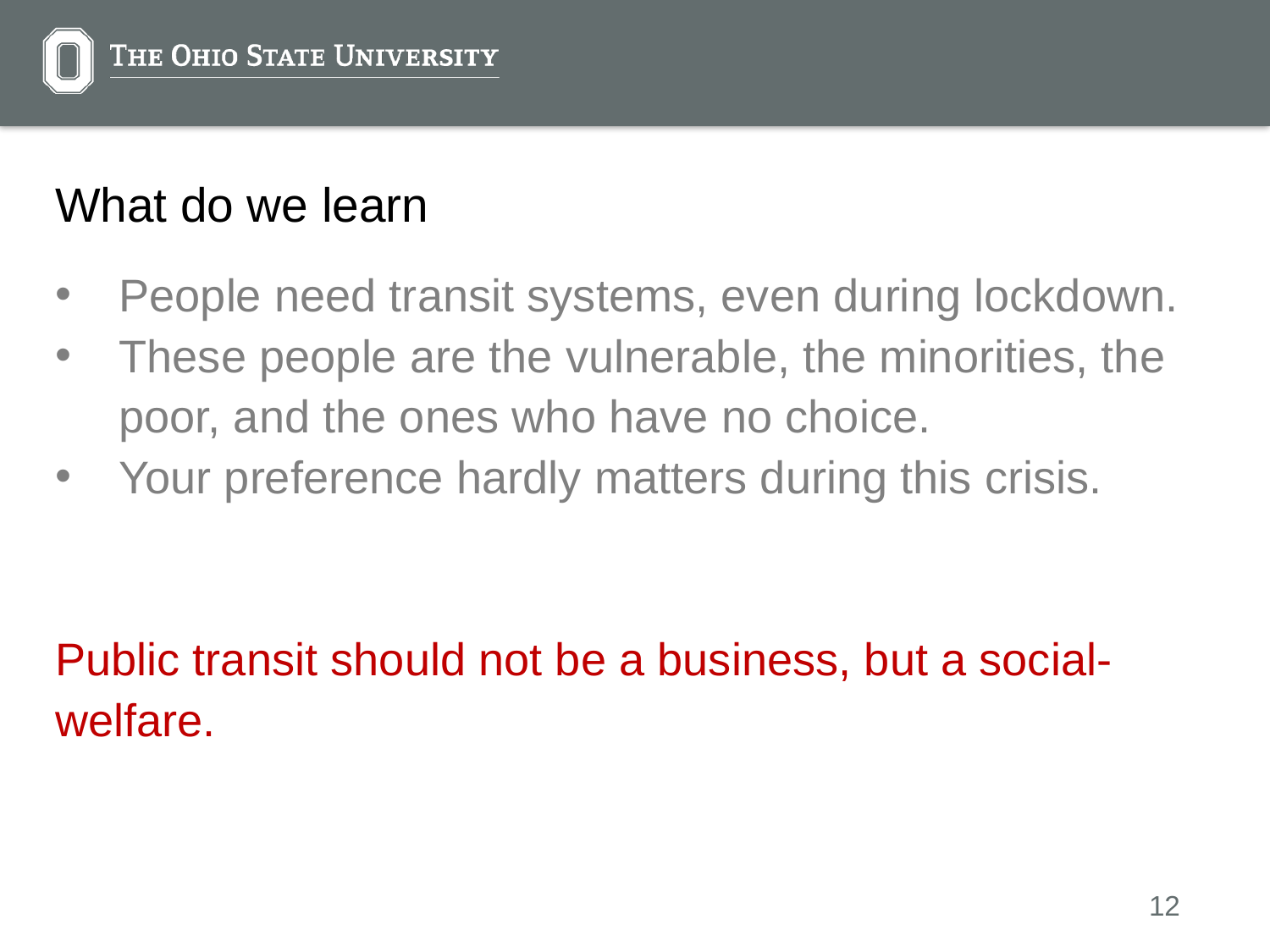

# What do we learn
People need transit systems, even during lockdown.
These people are the vulnerable, the minorities, the poor, and the ones who have no choice.
Your preference hardly matters during this crisis.

Public transit should not be a business, but a social-welfare.